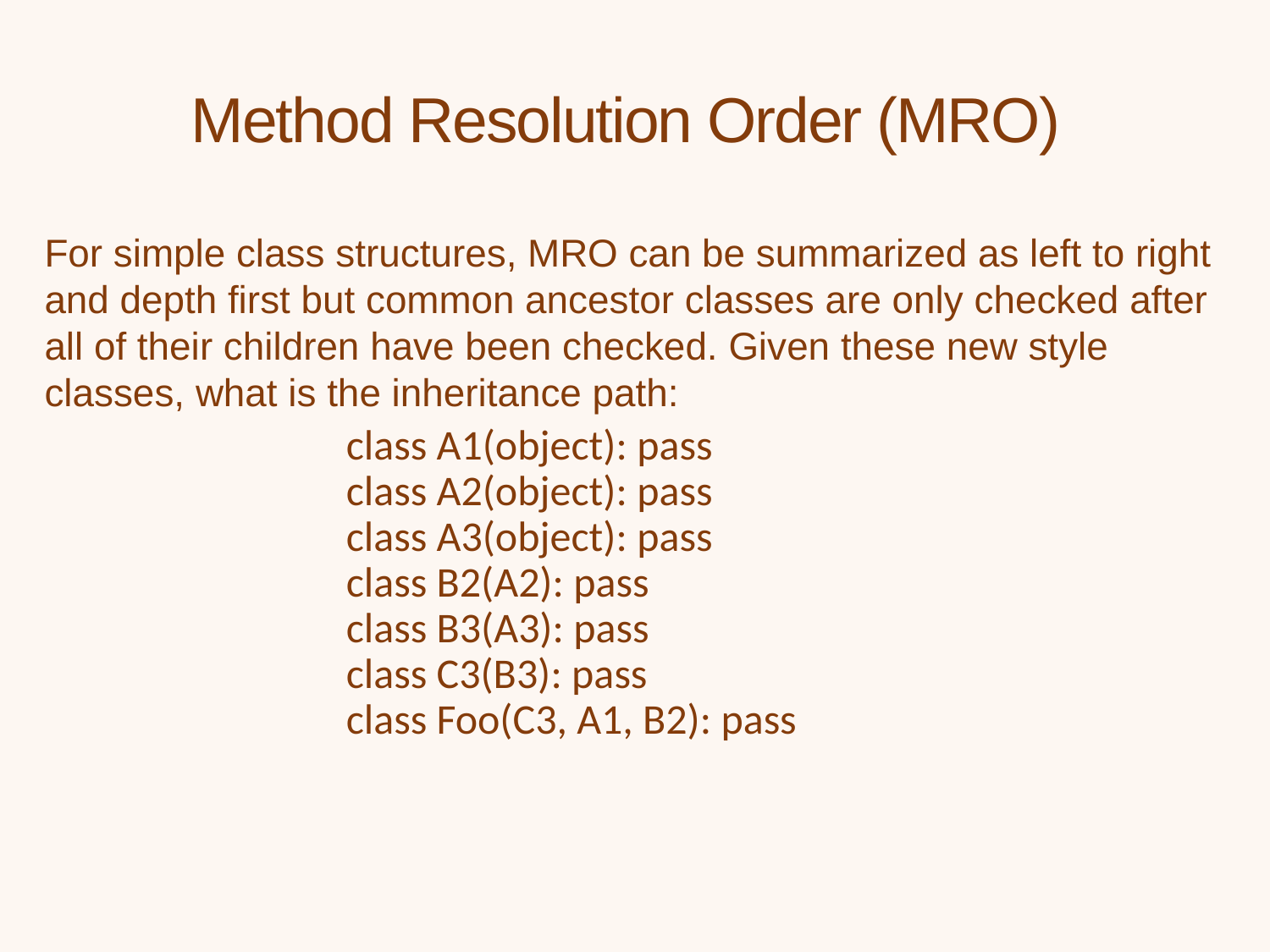

# Method Resolution Order (MRO)
For simple class structures, MRO can be summarized as left to right and depth first but common ancestor classes are only checked after all of their children have been checked. Given these new style classes, what is the inheritance path:
class A1(object): pass
class A2(object): pass
class A3(object): pass
class B2(A2): pass
class B3(A3): pass
class C3(B3): pass
class Foo(C3, A1, B2): pass